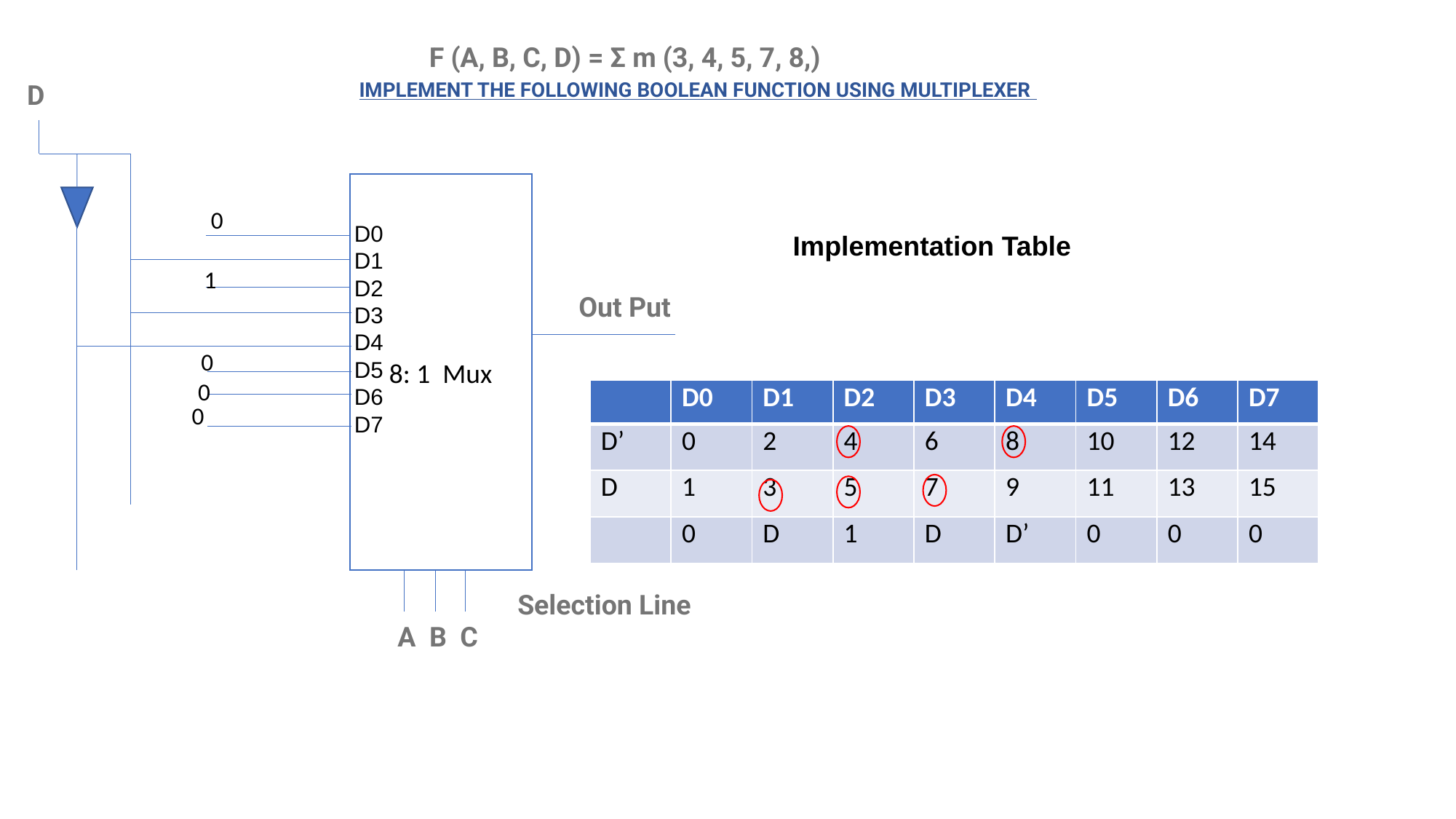

F (A, B, C, D) = Σ m (3, 4, 5, 7, 8,)
D
# IMPLEMENT THE FOLLOWING BOOLEAN FUNCTION USING MULTIPLEXER
8: 1  Mux
Out Put
Selection Line

0
D0
D1
D2
D3
D4
D5
D6
D7

Implementation Table
1
0
0
|  | D0 | D1 | D2 | D3 | D4 | D5 | D6 | D7 |
| --- | --- | --- | --- | --- | --- | --- | --- | --- |
| D’ | 0 | 2 | 4 | 6 | 8 | 10 | 12 | 14 |
| D | 1 | 3 | 5 | 7 | 9 | 11 | 13 | 15 |
|  | 0 | D | 1 | D | D’ | 0 | 0 | 0 |
0

A  B  C